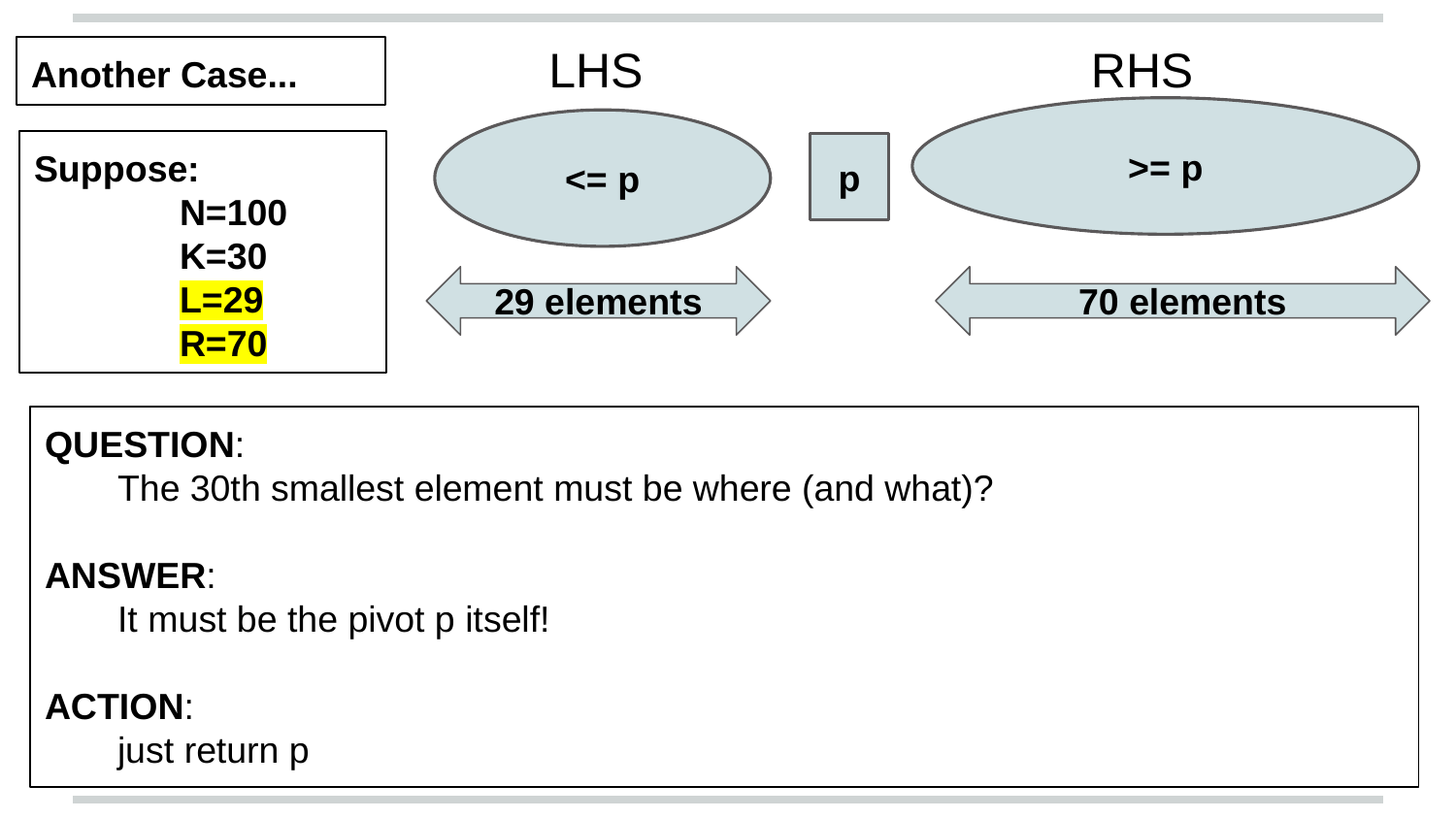

LHS
RHS
Another Case...
>= p
<= p
Suppose:
N=100
K=30
L=29
R=70
p
29 elements
70 elements
QUESTION:
The 30th smallest element must be where (and what)?

ANSWER:
It must be the pivot p itself!

ACTION:
just return p